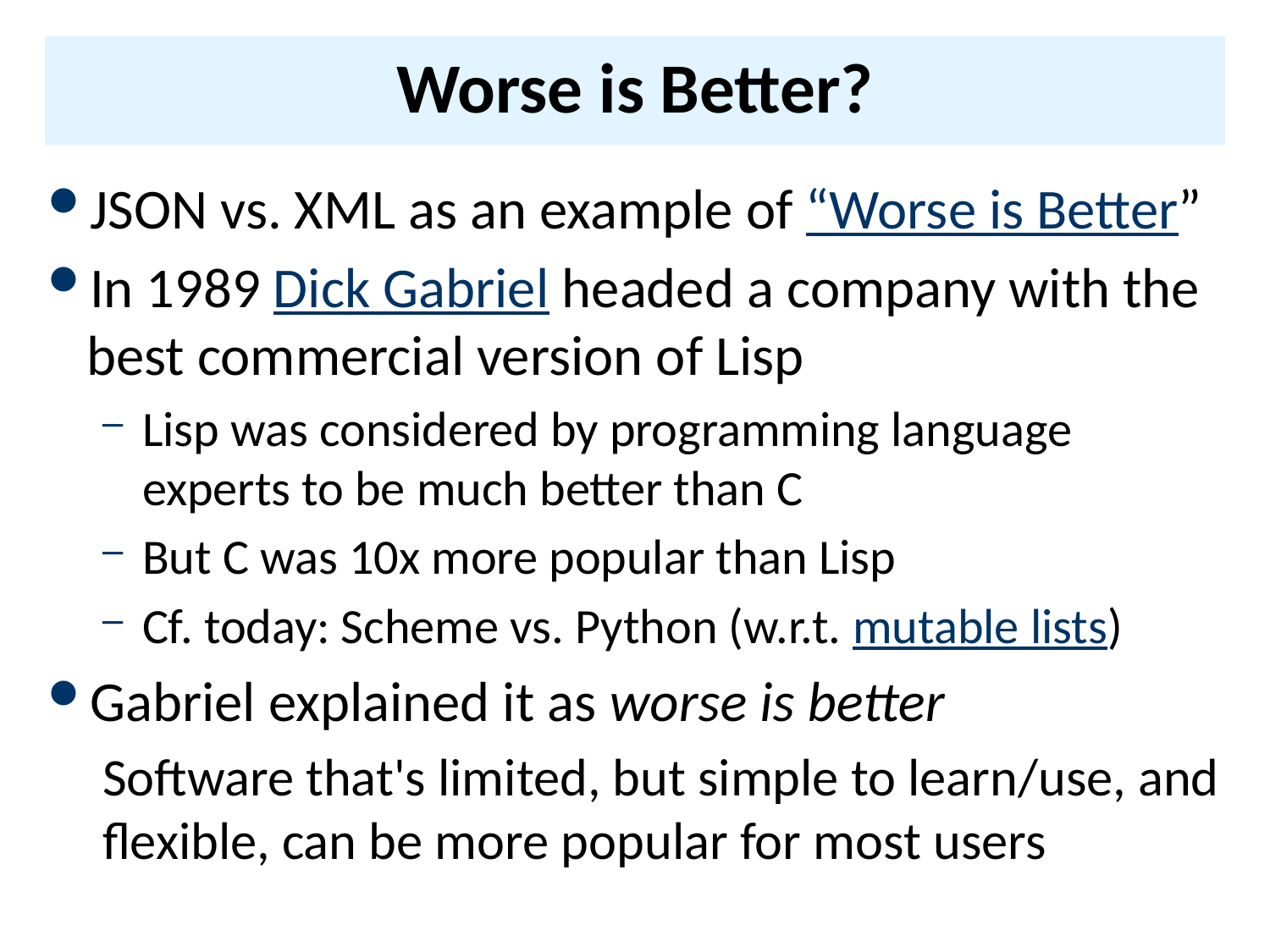

# Worse is Better?
JSON vs. XML as an example of “Worse is Better”
In 1989 Dick Gabriel headed a company with the best commercial version of Lisp
Lisp was considered by programming language experts to be much better than C
But C was 10x more popular than Lisp
Cf. today: Scheme vs. Python (w.r.t. mutable lists)
Gabriel explained it as worse is better
Software that's limited, but simple to learn/use, and flexible, can be more popular for most users